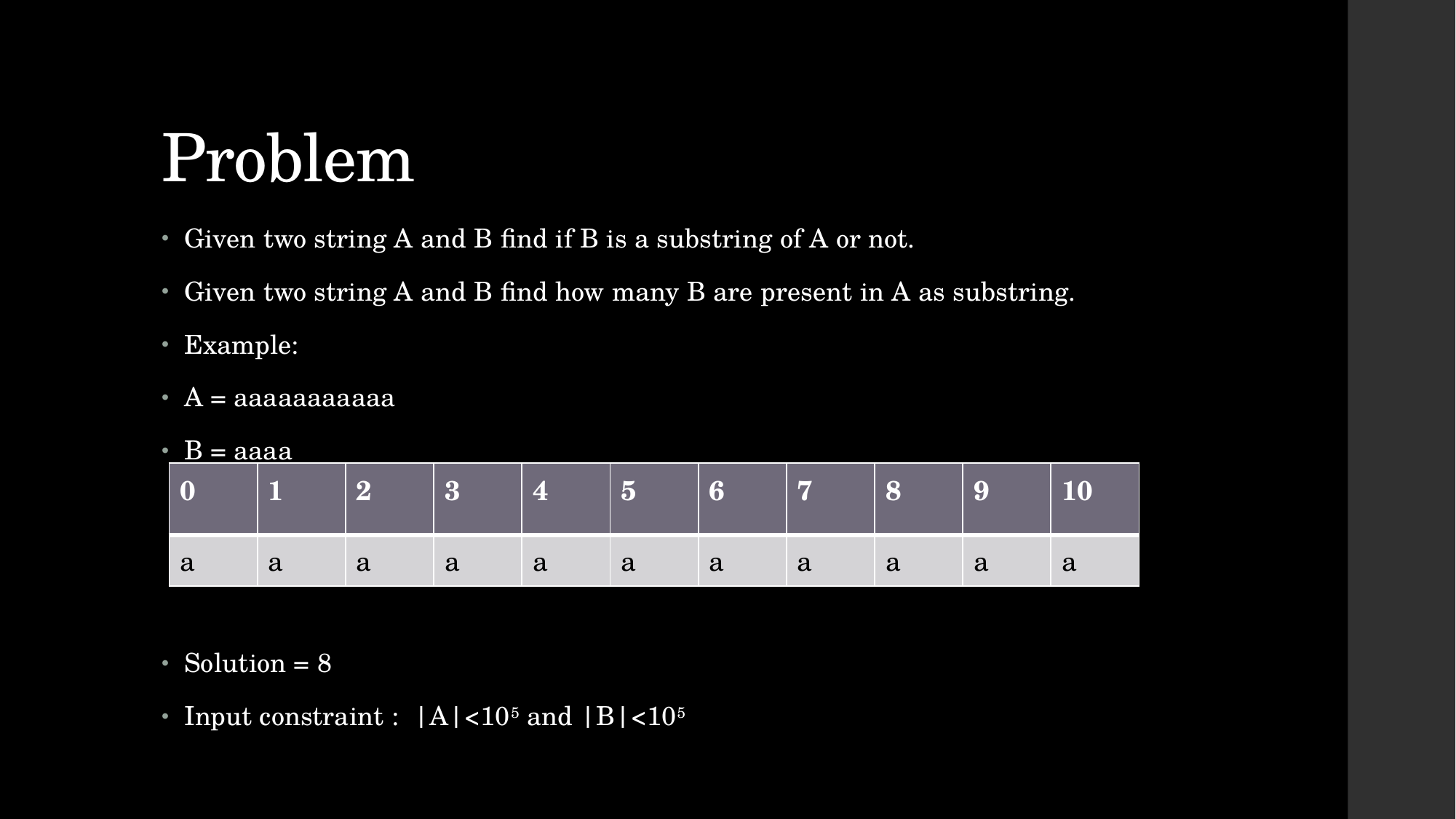

# Problem
Given two string A and B find if B is a substring of A or not.
Given two string A and B find how many B are present in A as substring.
Example:
A = aaaaaaaaaaa
B = aaaa

Solution = 8
Input constraint :  |A|<105 and |B|<105

| 0 | 1 | 2 | 3 | 4 | 5 | 6 | 7 | 8 | 9 | 10 |
| --- | --- | --- | --- | --- | --- | --- | --- | --- | --- | --- |
| a | a | a | a | a | a | a | a | a | a | a |